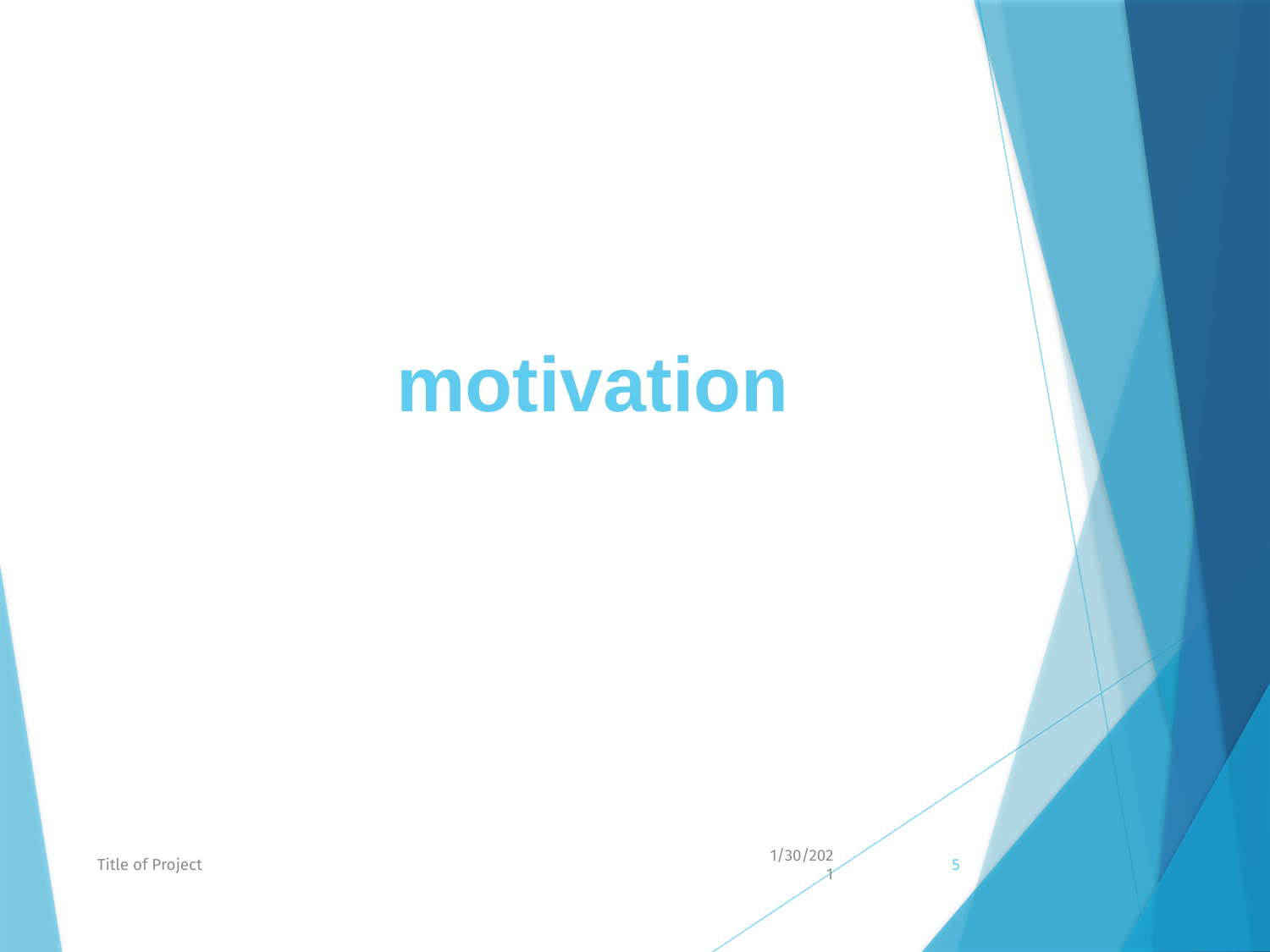

# motivation
Title of Project
1/30/2021
5